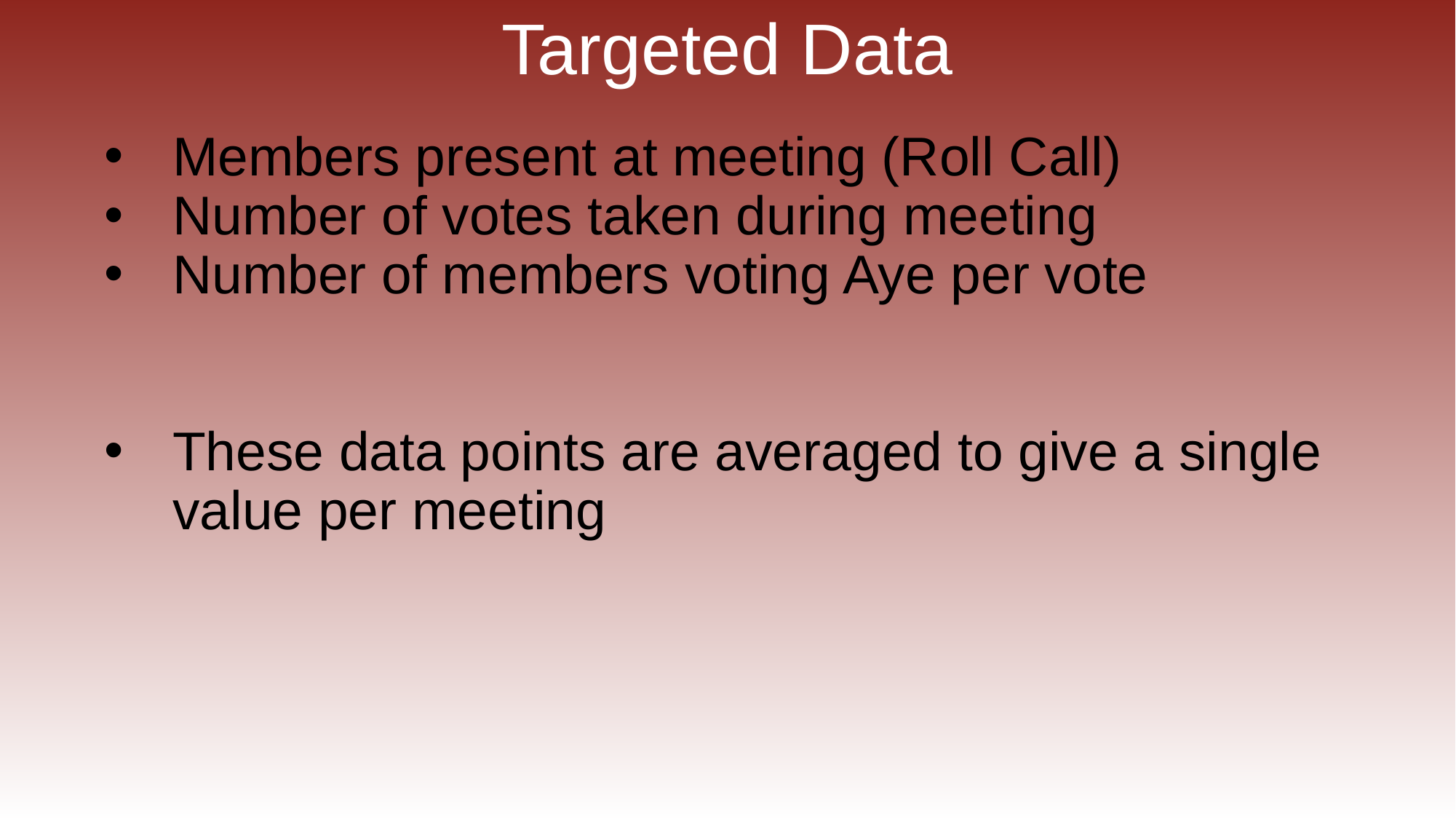

# Targeted Data
Members present at meeting (Roll Call)
Number of votes taken during meeting
Number of members voting Aye per vote

These data points are averaged to give a single value per meeting